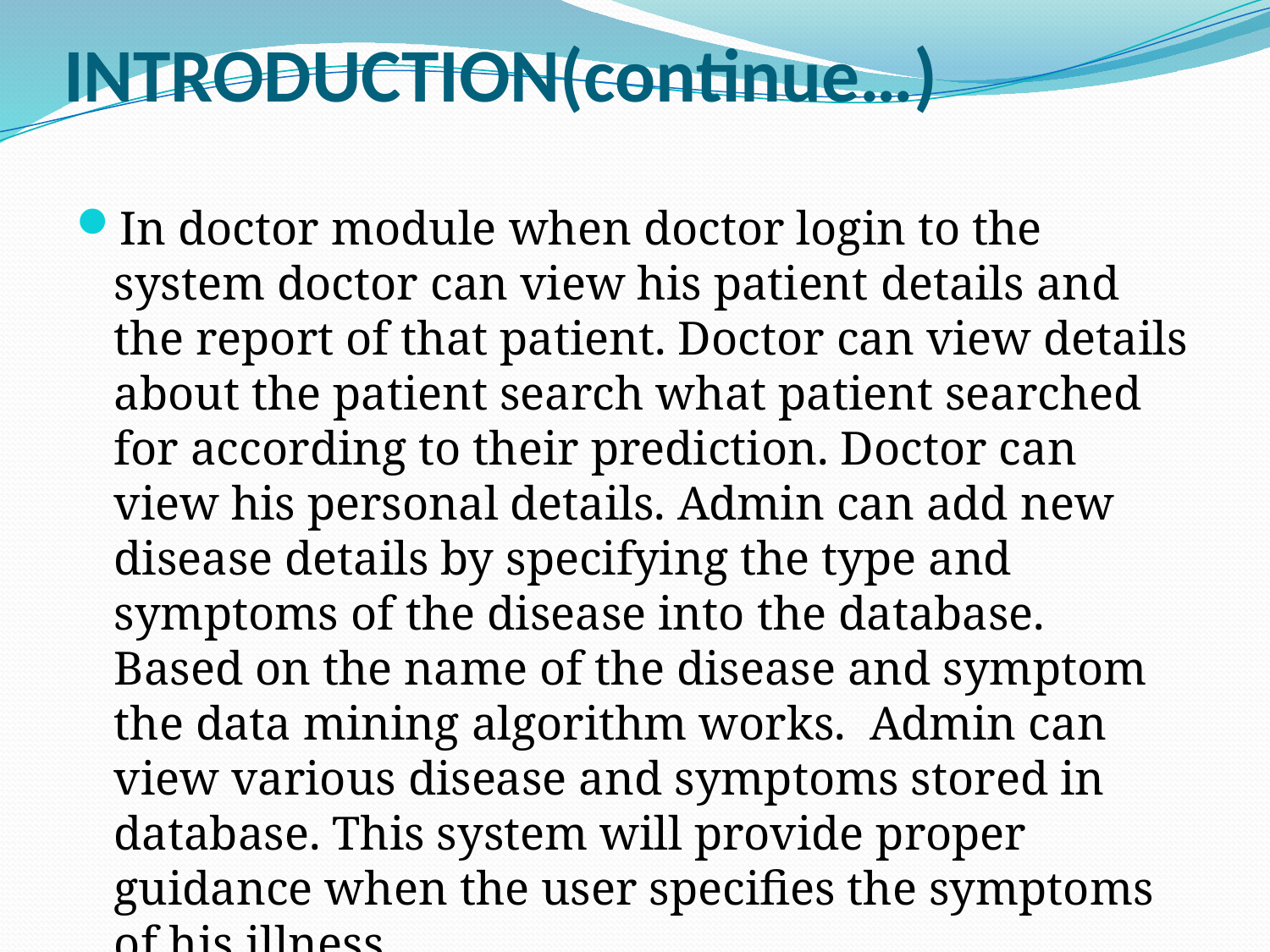

# INTRODUCTION(continue…)

In doctor module when doctor login to the system doctor can view his patient details and the report of that patient. Doctor can view details about the patient search what patient searched for according to their prediction. Doctor can view his personal details. Admin can add new disease details by specifying the type and symptoms of the disease into the database.  Based on the name of the disease and symptom the data mining algorithm works.  Admin can view various disease and symptoms stored in database. This system will provide proper guidance when the user specifies the symptoms of his illness.